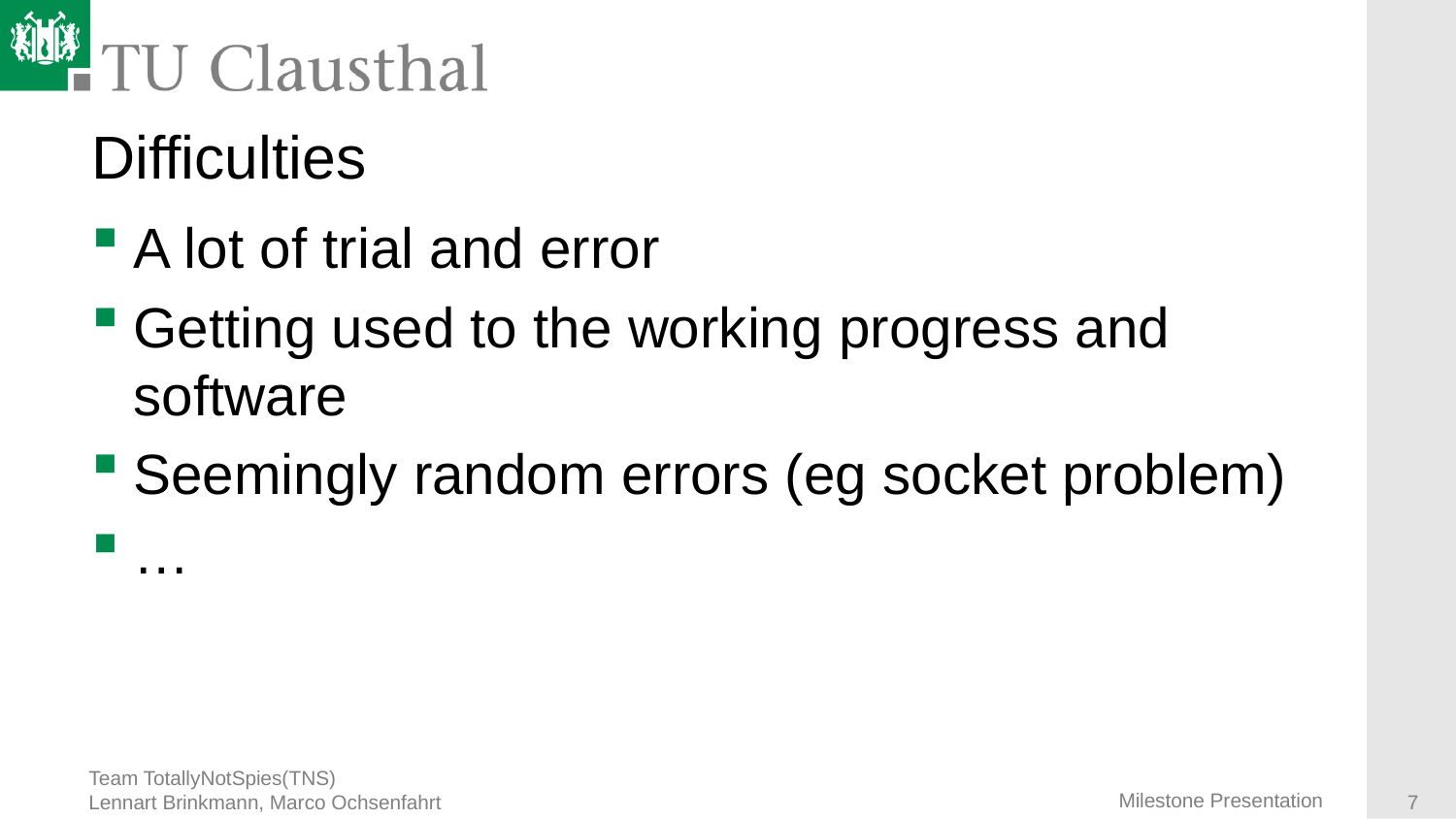

# Difficulties
A lot of trial and error
Getting used to the working progress and software
Seemingly random errors (eg socket problem)
…